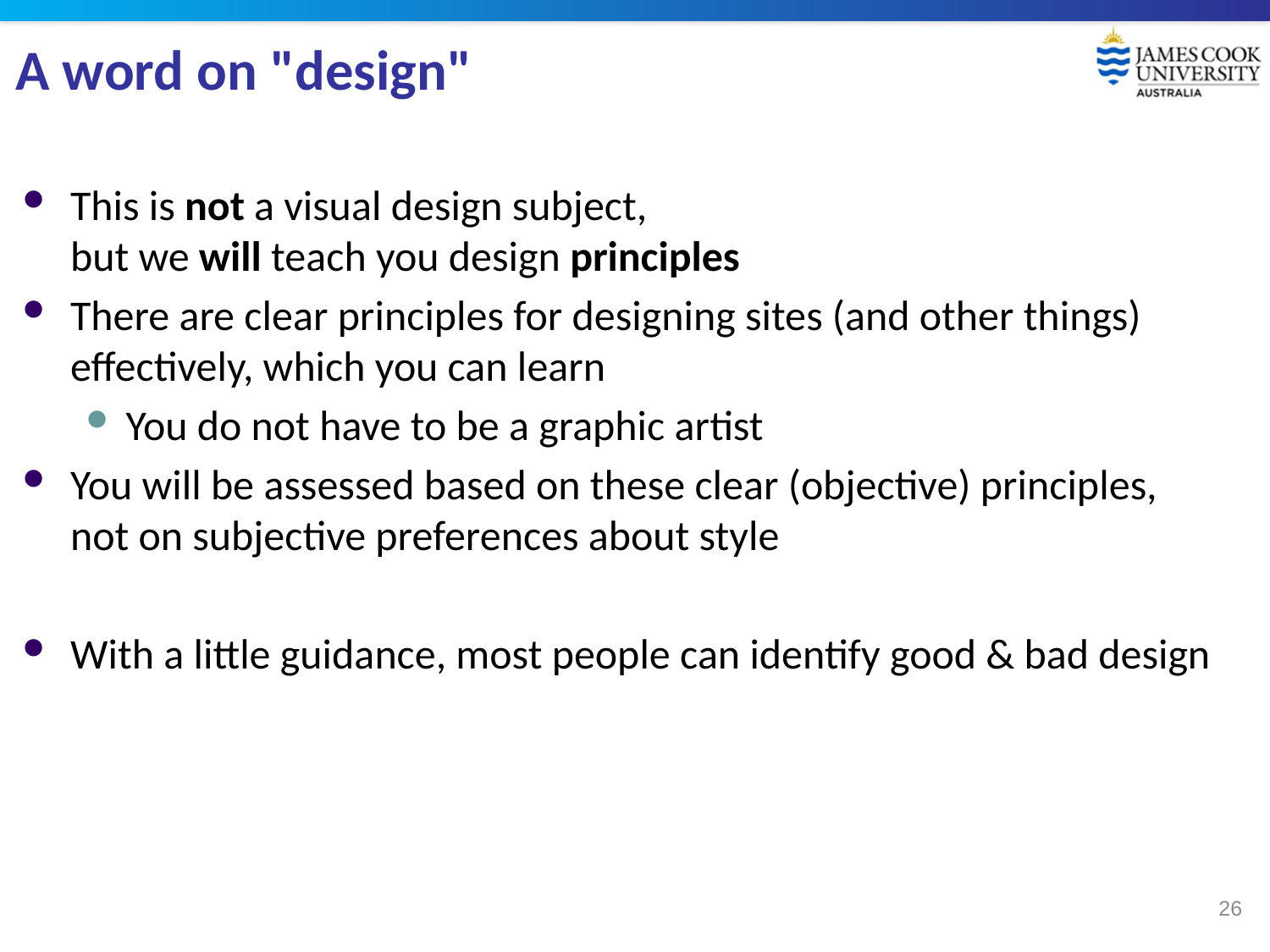

# A word on "design"
This is not a visual design subject,
but we will teach you design principles
There are clear principles for designing sites (and other things) effectively, which you can learn
You do not have to be a graphic artist
You will be assessed based on these clear (objective) principles,
not on subjective preferences about style

With a little guidance, most people can identify good & bad design

26